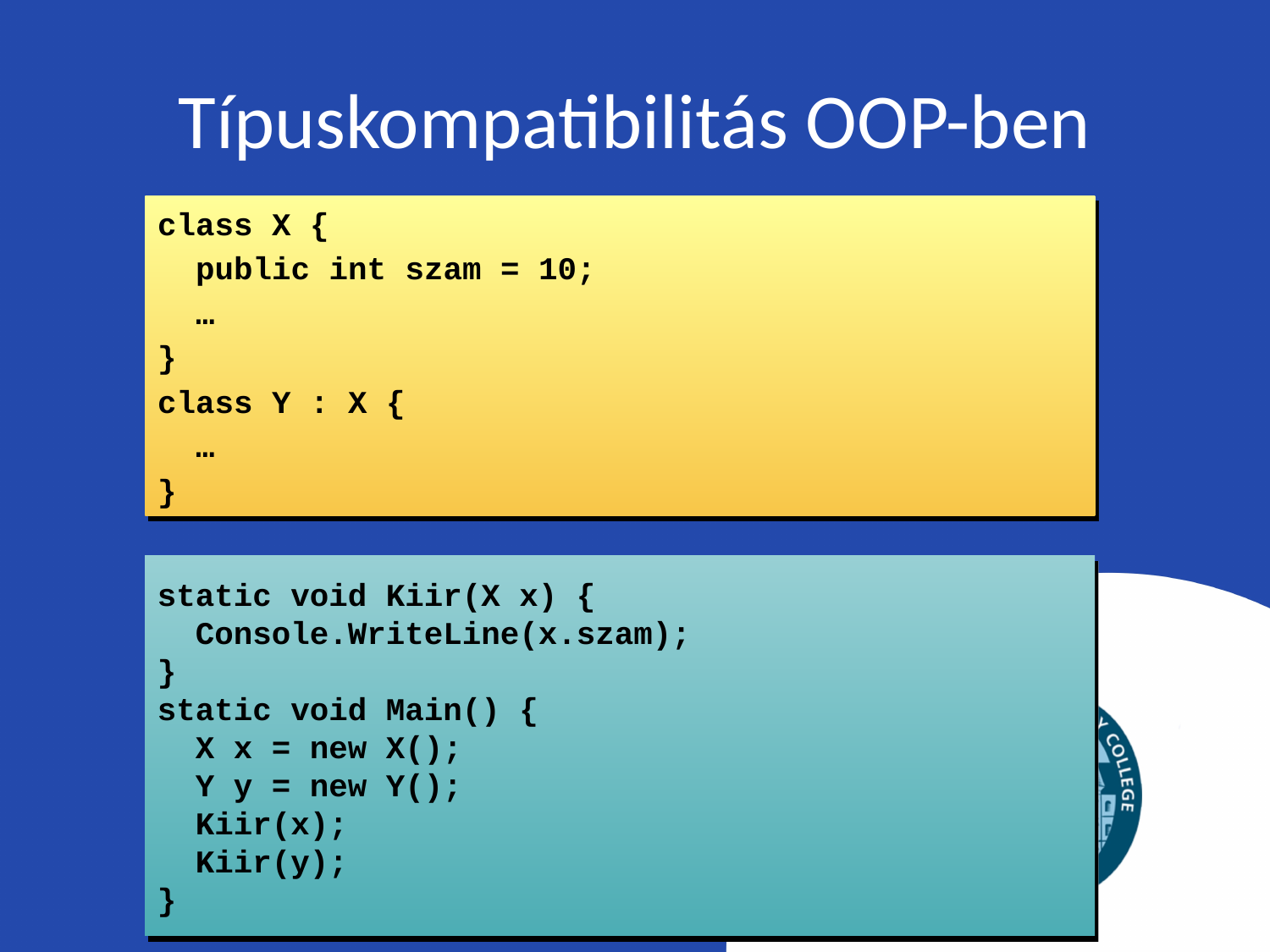

# Típuskompatibilitás OOP-ben
class X {
  public int szam = 10;
  …
}
class Y : X {
  …
}
static void Kiir(X x) {
  Console.WriteLine(x.szam);
}
static void Main() {
  X x = new X();
  Y y = new Y();
  Kiir(x);
  Kiir(y);
}